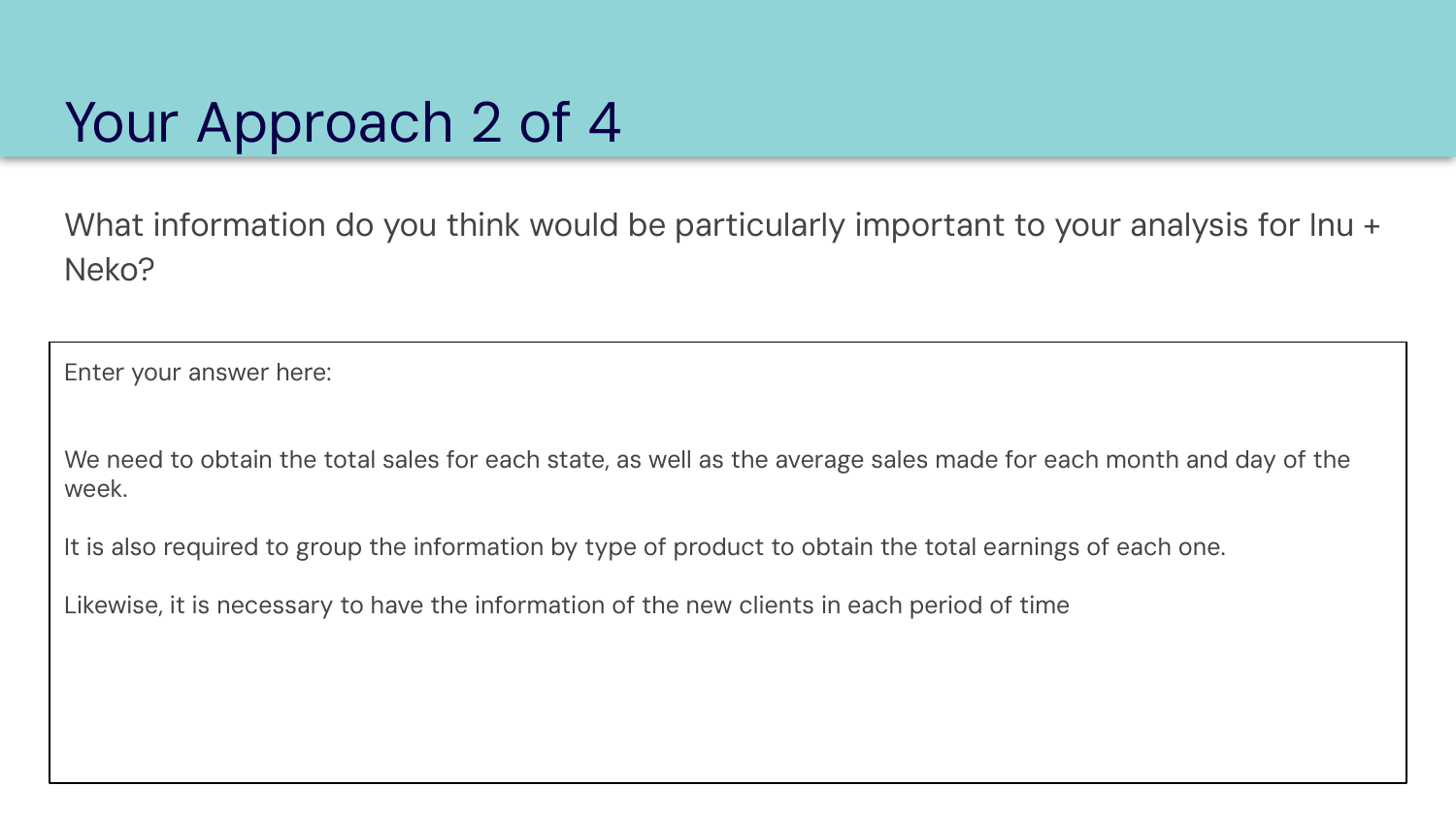

# Your Approach 2 of 4
What information do you think would be particularly important to your analysis for Inu + Neko?
Enter your answer here:

We need to obtain the total sales for each state, as well as the average sales made for each month and day of the week.

It is also required to group the information by type of product to obtain the total earnings of each one.

Likewise, it is necessary to have the information of the new clients in each period of time